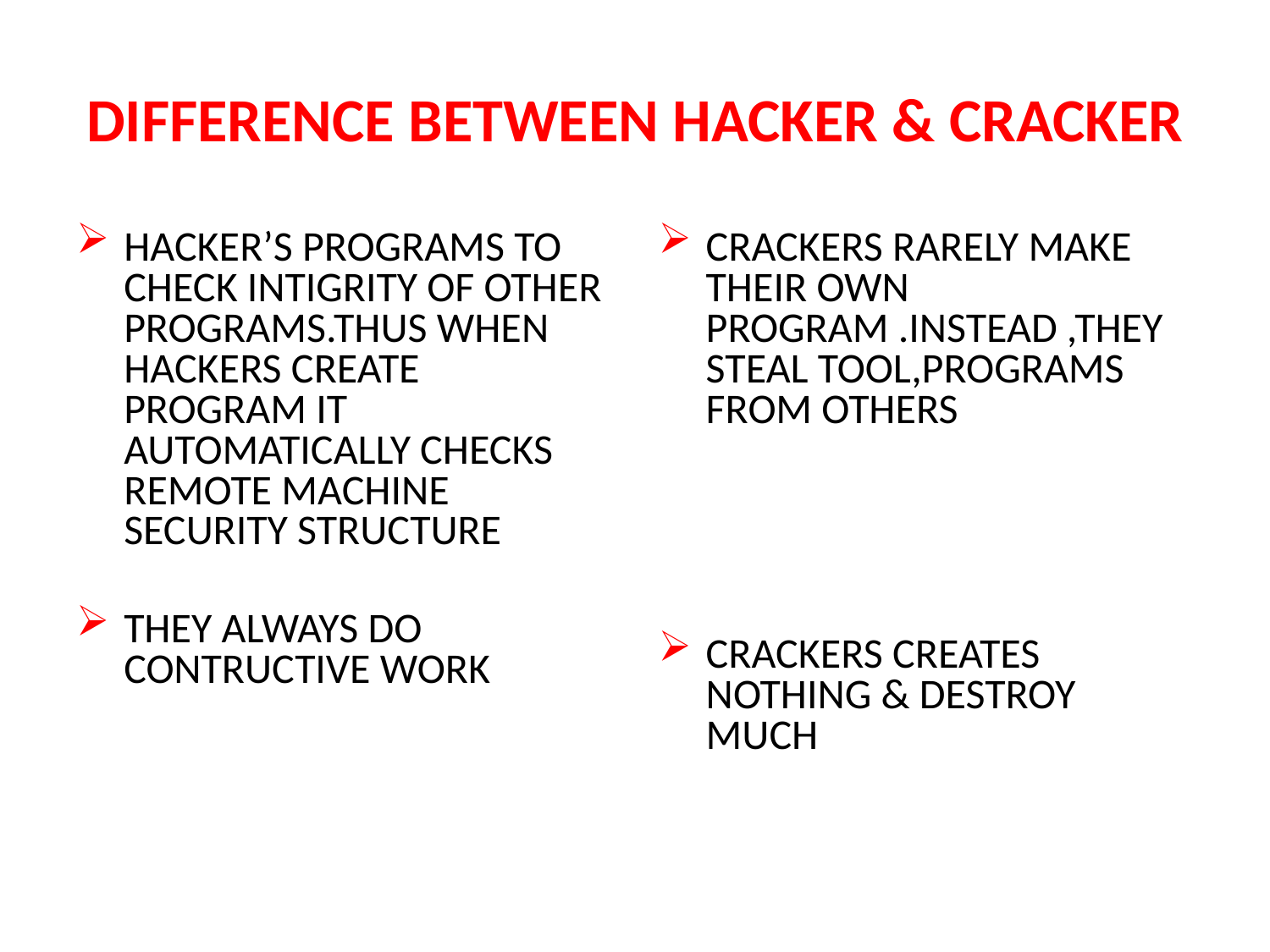

# DIFFERENCE BETWEEN HACKER & CRACKER
HACKER’S PROGRAMS TO CHECK INTIGRITY OF OTHER PROGRAMS.THUS WHEN HACKERS CREATE PROGRAM IT AUTOMATICALLY CHECKS REMOTE MACHINE SECURITY STRUCTURE

THEY ALWAYS DO CONTRUCTIVE WORK
CRACKERS RARELY MAKE THEIR OWN PROGRAM .INSTEAD ,THEY STEAL TOOL,PROGRAMS FROM OTHERS

CRACKERS CREATES NOTHING & DESTROY MUCH